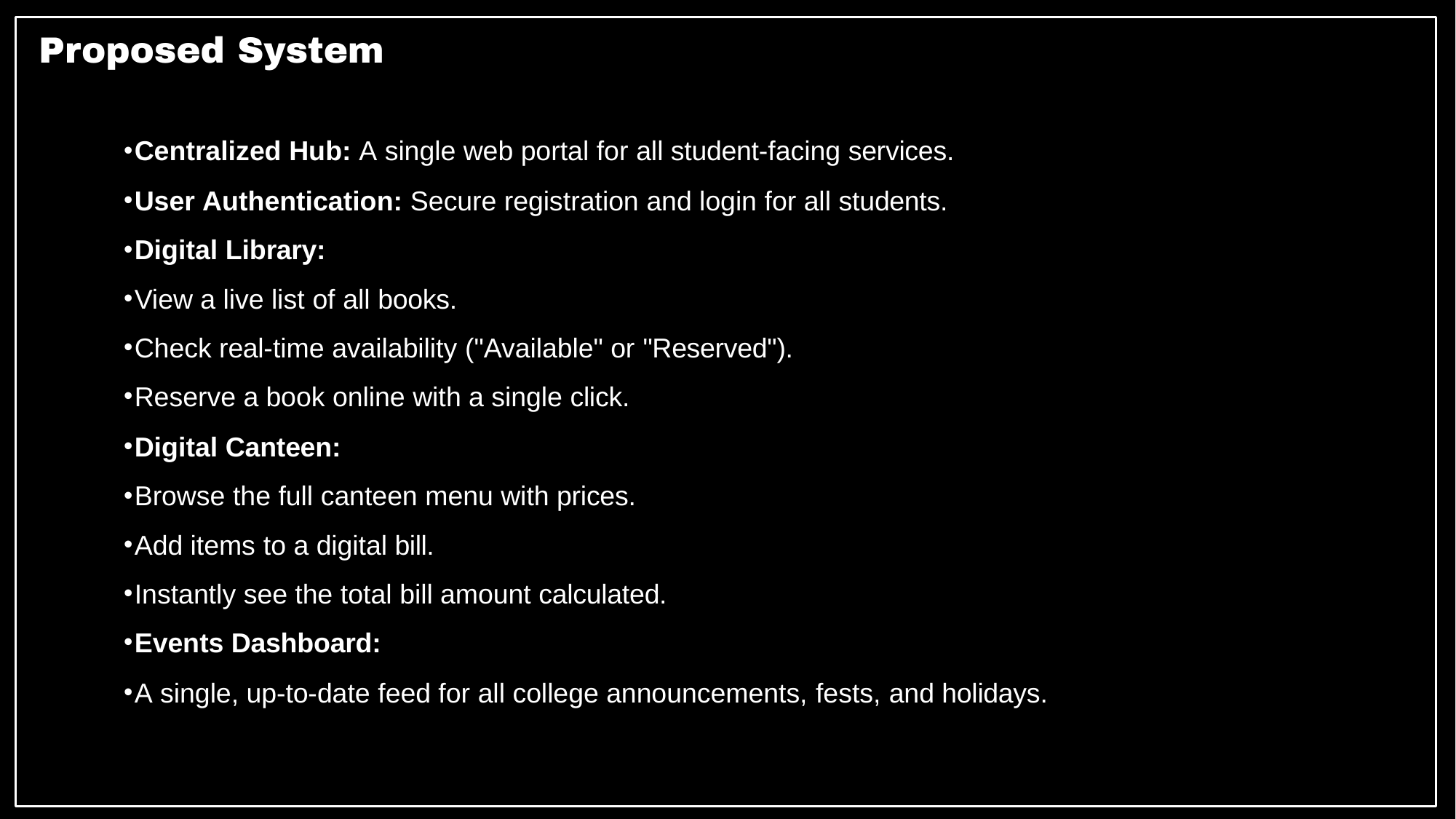

# Proposed System

Centralized Hub: A single web portal for all student-facing services.
User Authentication: Secure registration and login for all students.
Digital Library:
View a live list of all books.
Check real-time availability ("Available" or "Reserved").
Reserve a book online with a single click.
Digital Canteen:
Browse the full canteen menu with prices.
Add items to a digital bill.
Instantly see the total bill amount calculated.
Events Dashboard:
A single, up-to-date feed for all college announcements, fests, and holidays.